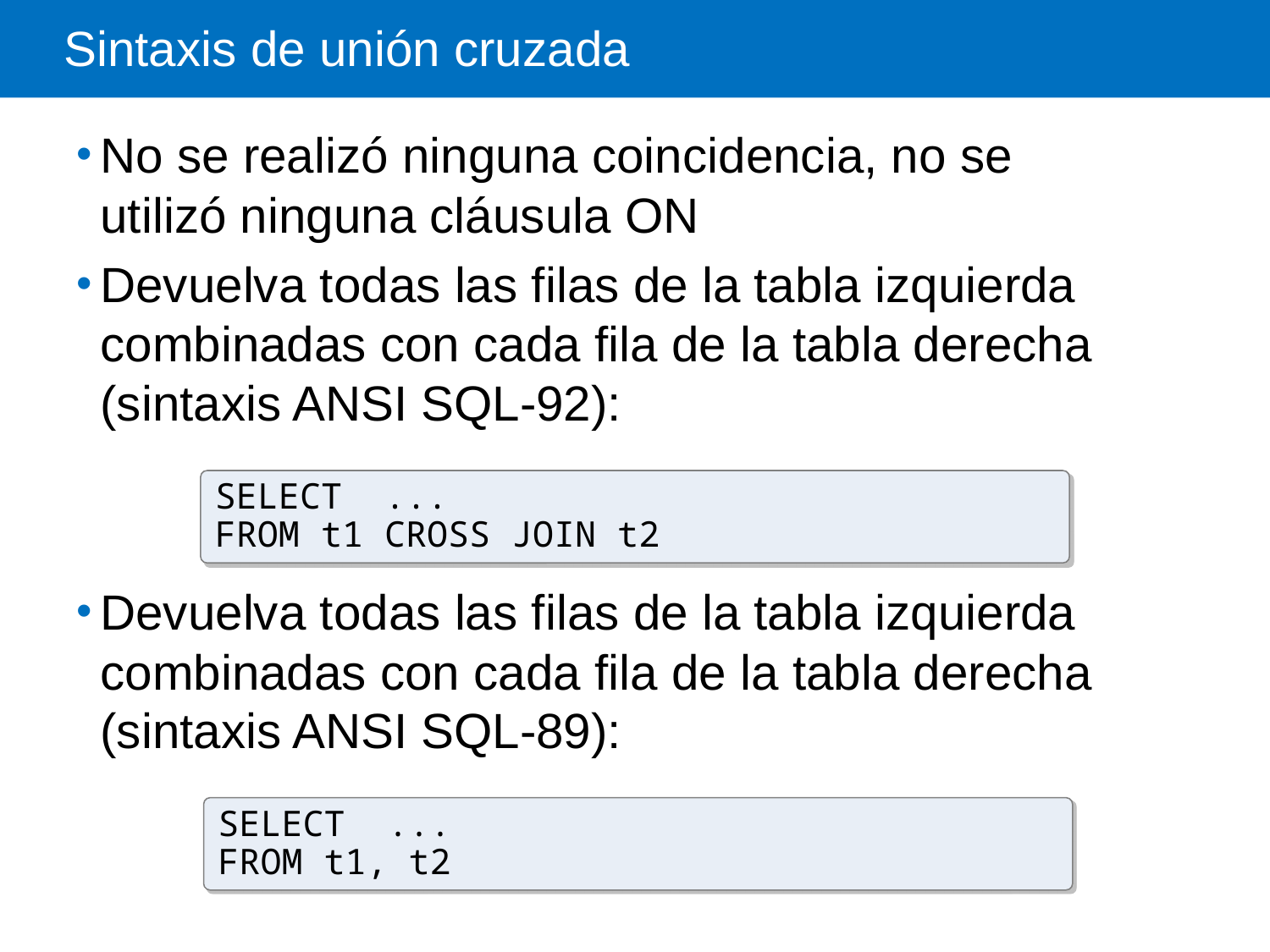

# Sintaxis de unión cruzada
No se realizó ninguna coincidencia, no se utilizó ninguna cláusula ON
Devuelva todas las filas de la tabla izquierda combinadas con cada fila de la tabla derecha (sintaxis ANSI SQL-92):

Devuelva todas las filas de la tabla izquierda combinadas con cada fila de la tabla derecha (sintaxis ANSI SQL-89):

SELECT  ...
FROM t1 CROSS JOIN t2
SELECT  ...
FROM t1, t2